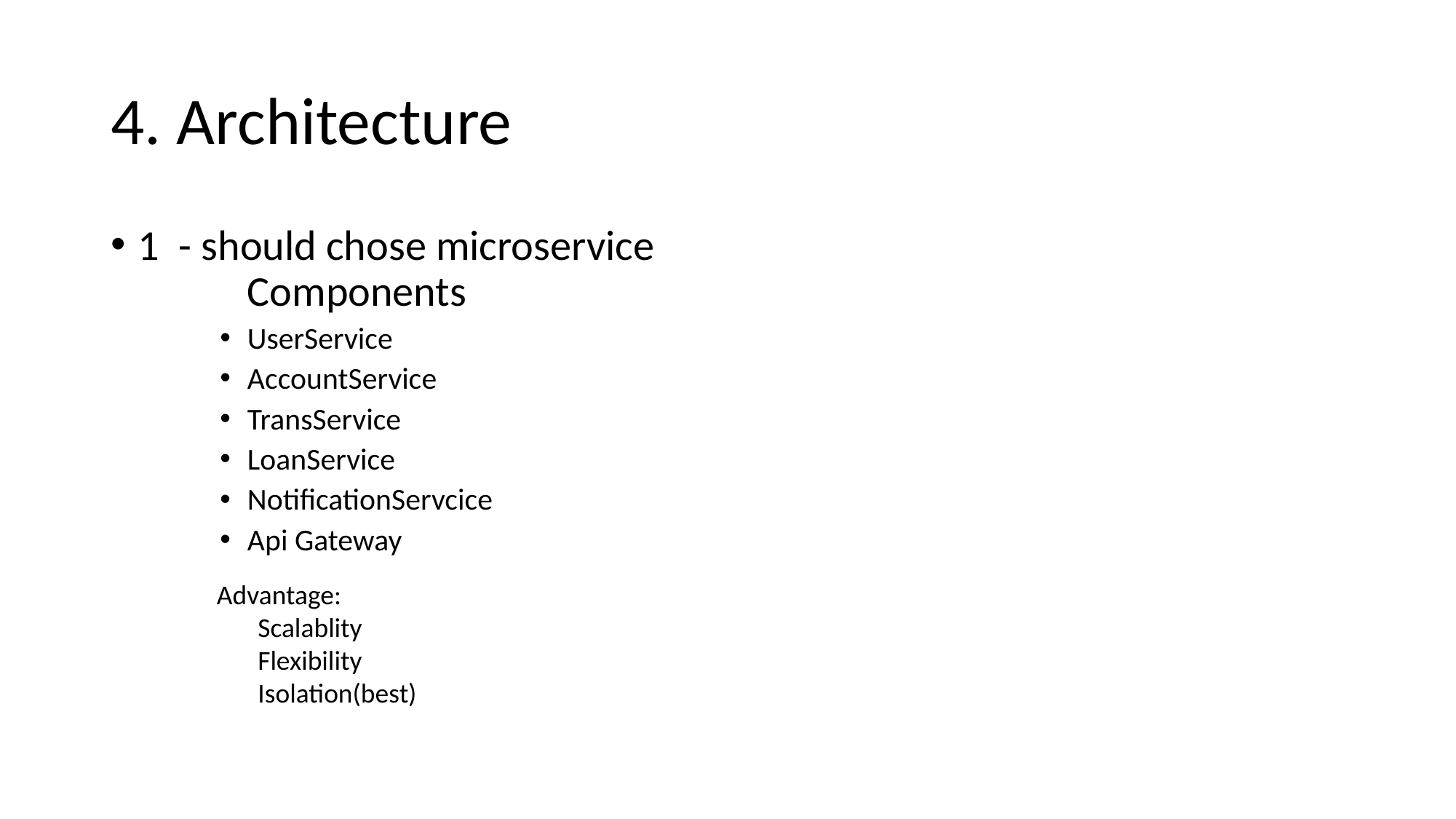

# 4. Architecture
1  - should chose microservice
	Components
UserService
AccountService
TransService
LoanService
NotificationServcice
Api Gateway
           Advantage:
	Scalablity
	Flexibility
	Isolation(best)